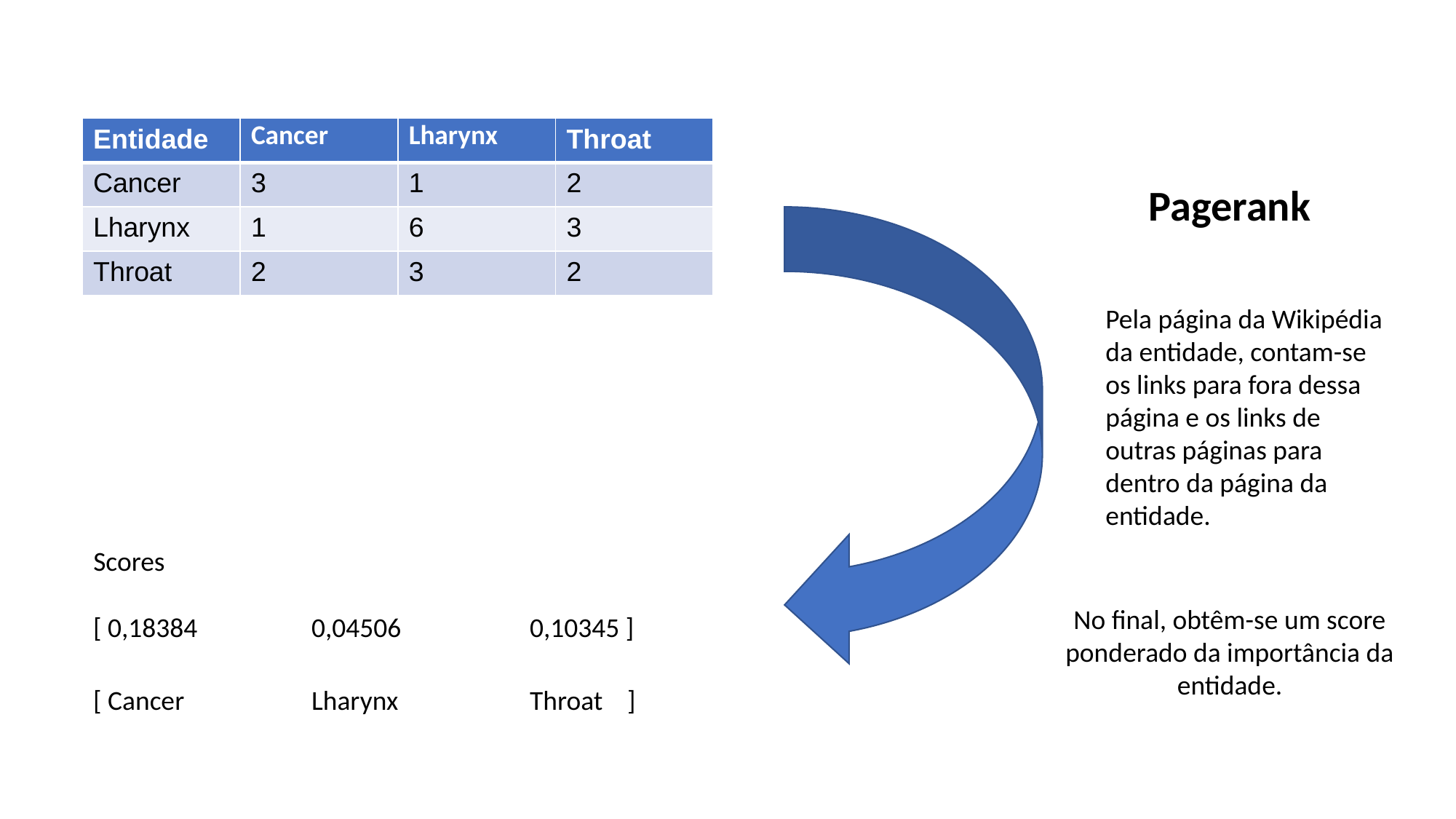

| Entidade | Cancer | Lharynx | Throat |
| --- | --- | --- | --- |
| Cancer | 3 | 1 | 2 |
| Lharynx | 1 | 6 | 3 |
| Throat | 2 | 3 | 2 |
Pagerank

Pela página da Wikipédia da entidade, contam-se os links para fora dessa página e os links de outras páginas para dentro da página da entidade.
Scores
No final, obtêm-se um score ponderado da importância da entidade.
[ 0,18384		0,04506 		0,10345 ]
[ Cancer		Lharynx		Throat    ]